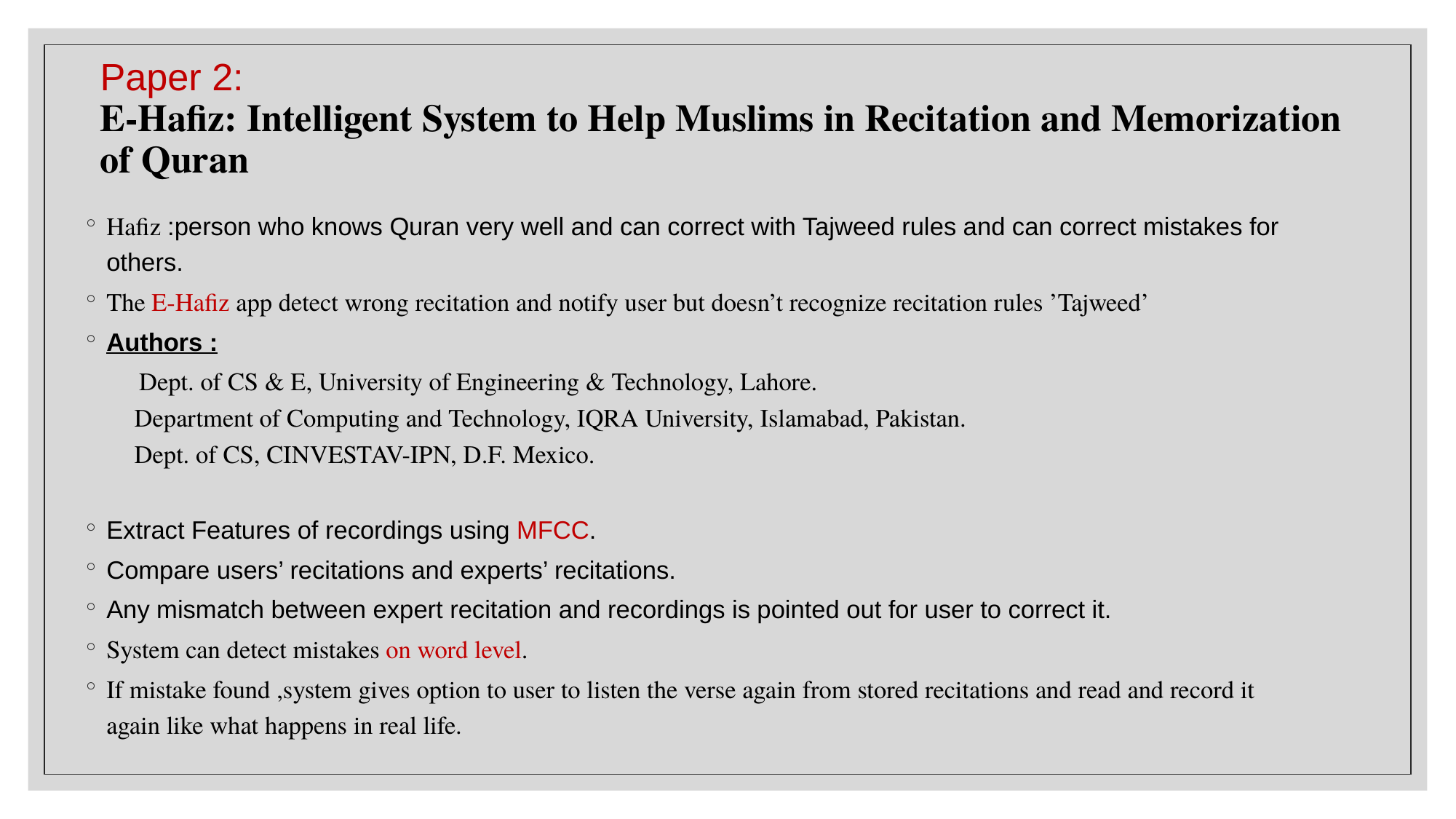

# Paper 2: E-Hafiz: Intelligent System to Help Muslims in Recitation and Memorization of Quran
Hafiz :person who knows Quran very well and can correct with Tajweed rules and can correct mistakes for others.
The E-Hafiz app detect wrong recitation and notify user but doesn’t recognize recitation rules ’Tajweed’
Authors :
        Dept. of CS & E, University of Engineering & Technology, Lahore.
        Department of Computing and Technology, IQRA University, Islamabad, Pakistan.
        Dept. of CS, CINVESTAV-IPN, D.F. Mexico.
Extract Features of recordings using MFCC.
Compare users’ recitations and experts’ recitations.
Any mismatch between expert recitation and recordings is pointed out for user to correct it.
System can detect mistakes on word level.
If mistake found ,system gives option to user to listen the verse again from stored recitations and read and record it again like what happens in real life.